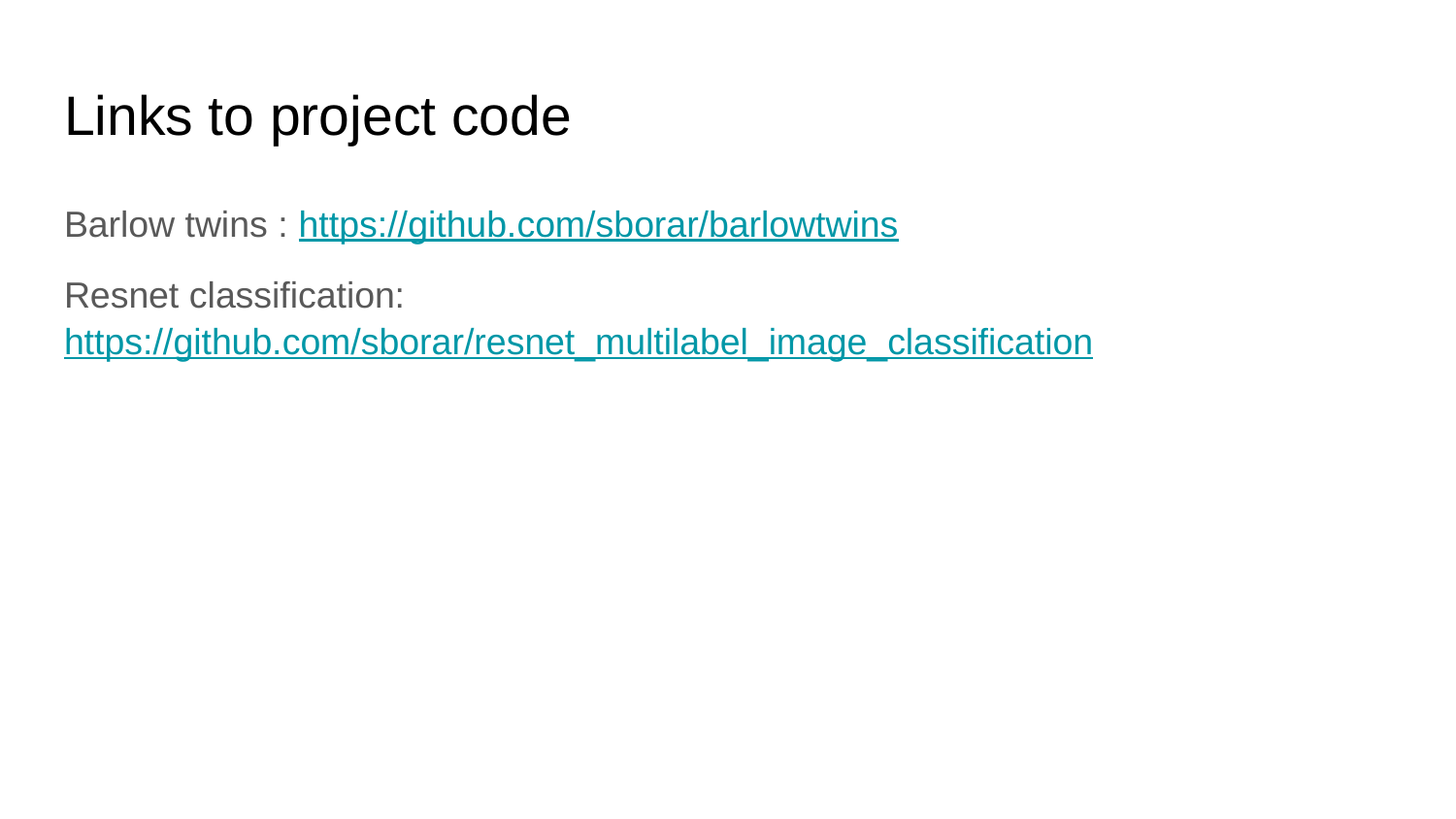

# Links to project code
Barlow twins : https://github.com/sborar/barlowtwins
Resnet classification: https://github.com/sborar/resnet_multilabel_image_classification